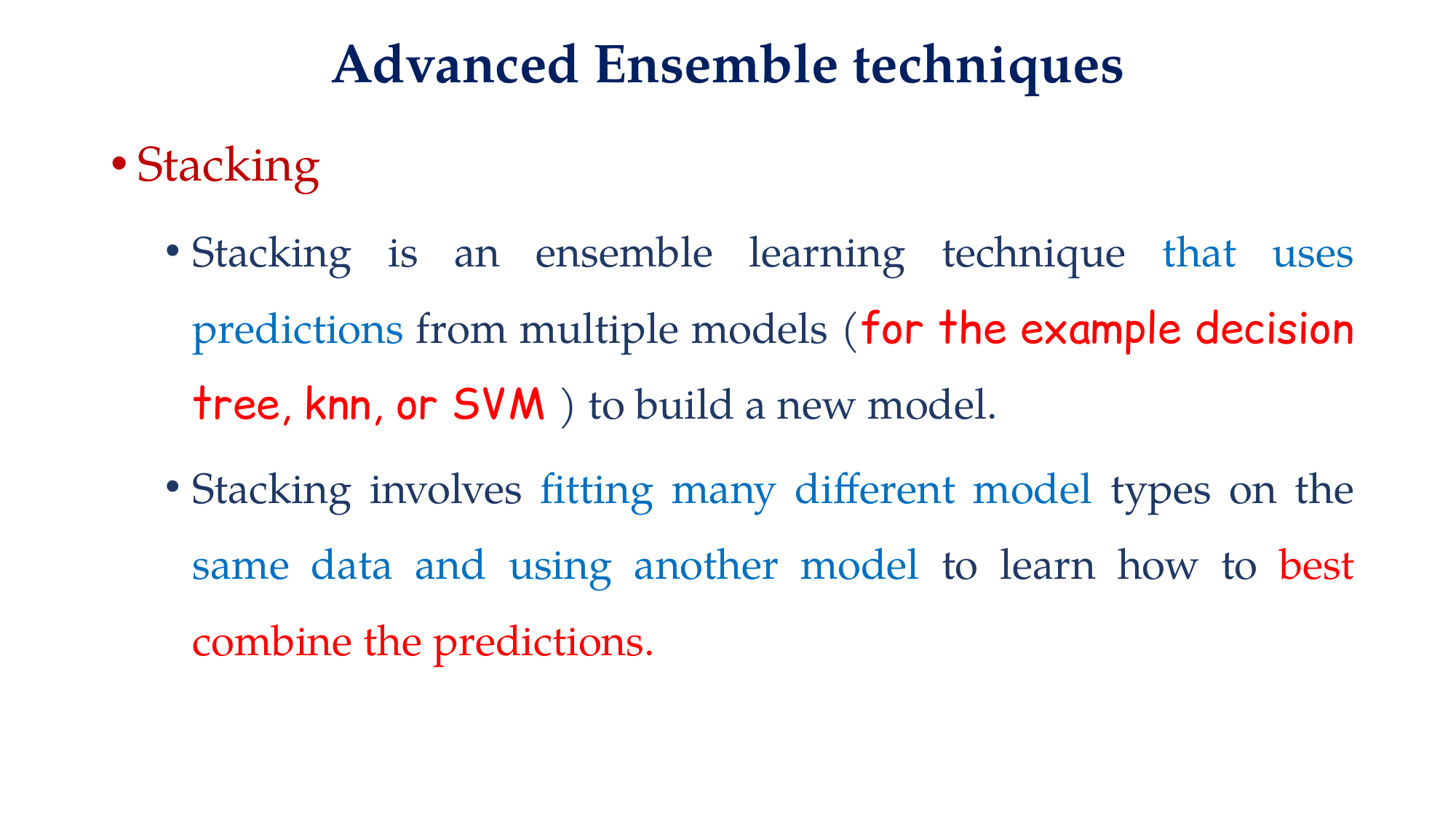

# Advanced Ensemble techniques
Stacking
Stacking is an ensemble learning technique that uses predictions from multiple models (for the example decision tree, knn, or SVM ) to build a new model.
Stacking involves fitting many different model types on the same data and using another model to learn how to best combine the predictions.